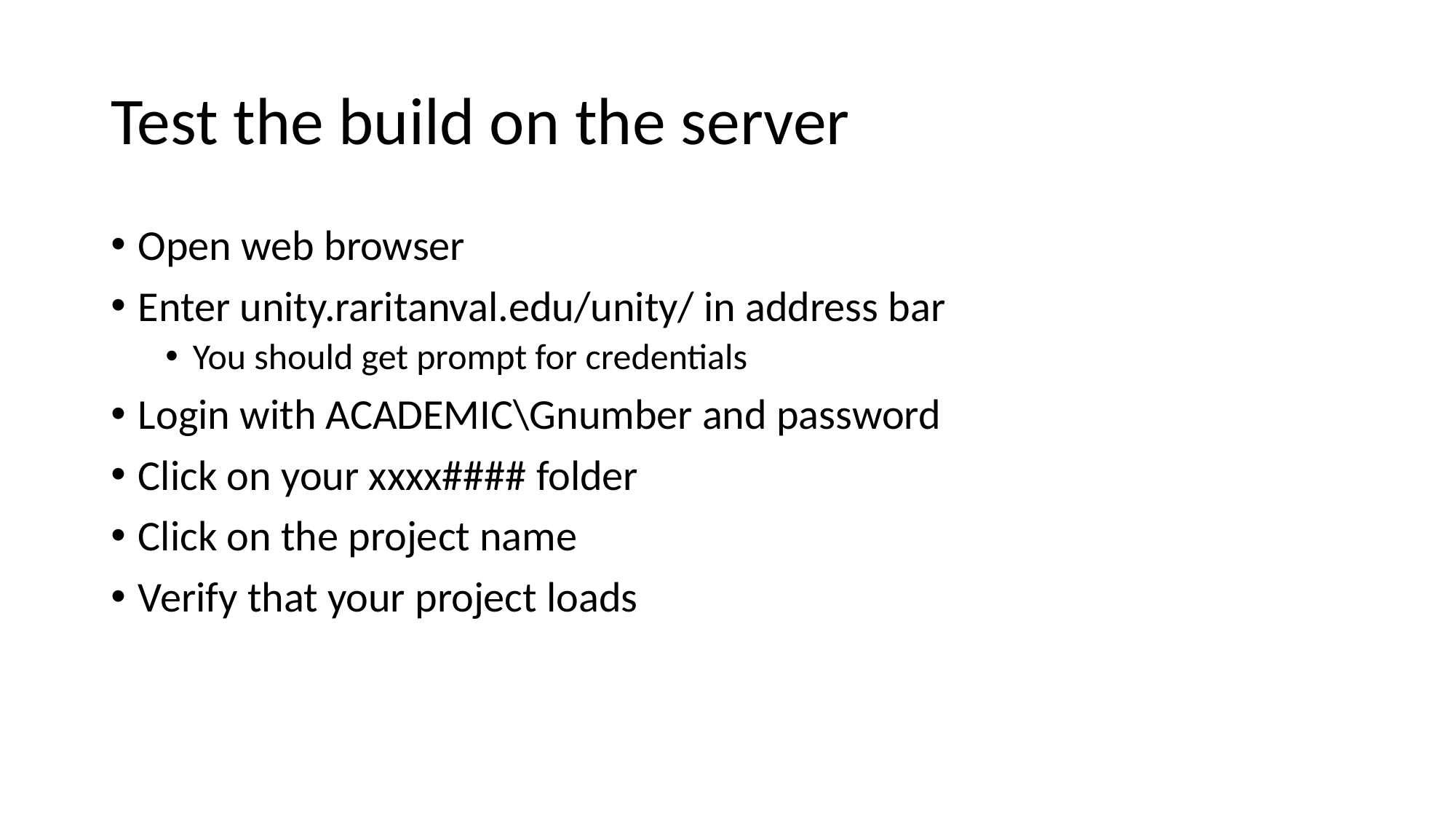

# Test the build on the server
Open web browser
Enter unity.raritanval.edu/unity/ in address bar
You should get prompt for credentials
Login with ACADEMIC\Gnumber and password
Click on your xxxx#### folder
Click on the project name
Verify that your project loads